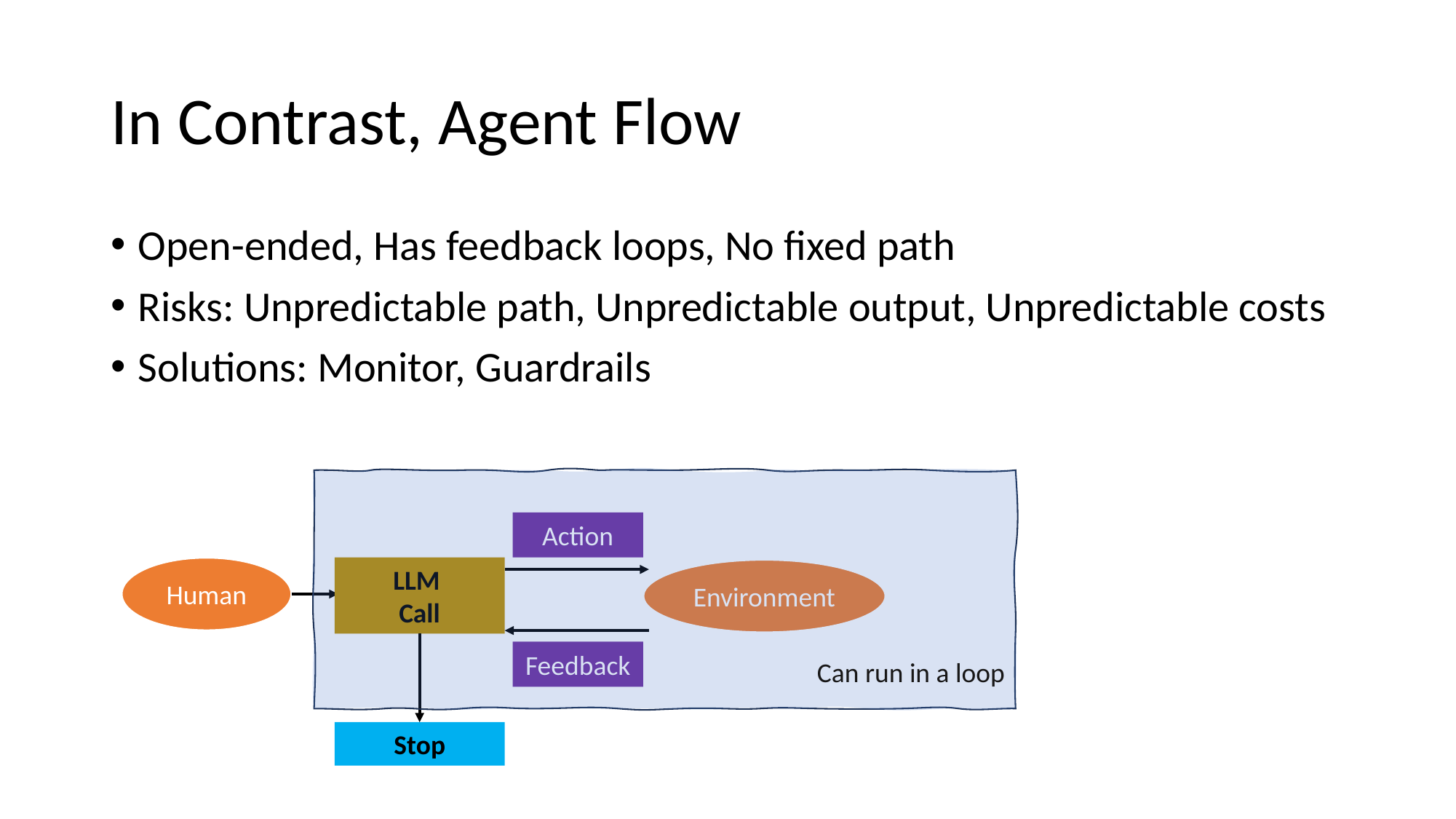

# In Contrast, Agent Flow
Open-ended, Has feedback loops, No fixed path
Risks: Unpredictable path, Unpredictable output, Unpredictable costs
Solutions: Monitor, Guardrails

Can run in a loop
Action
Human
LLM
Call
Environment
Feedback
Stop